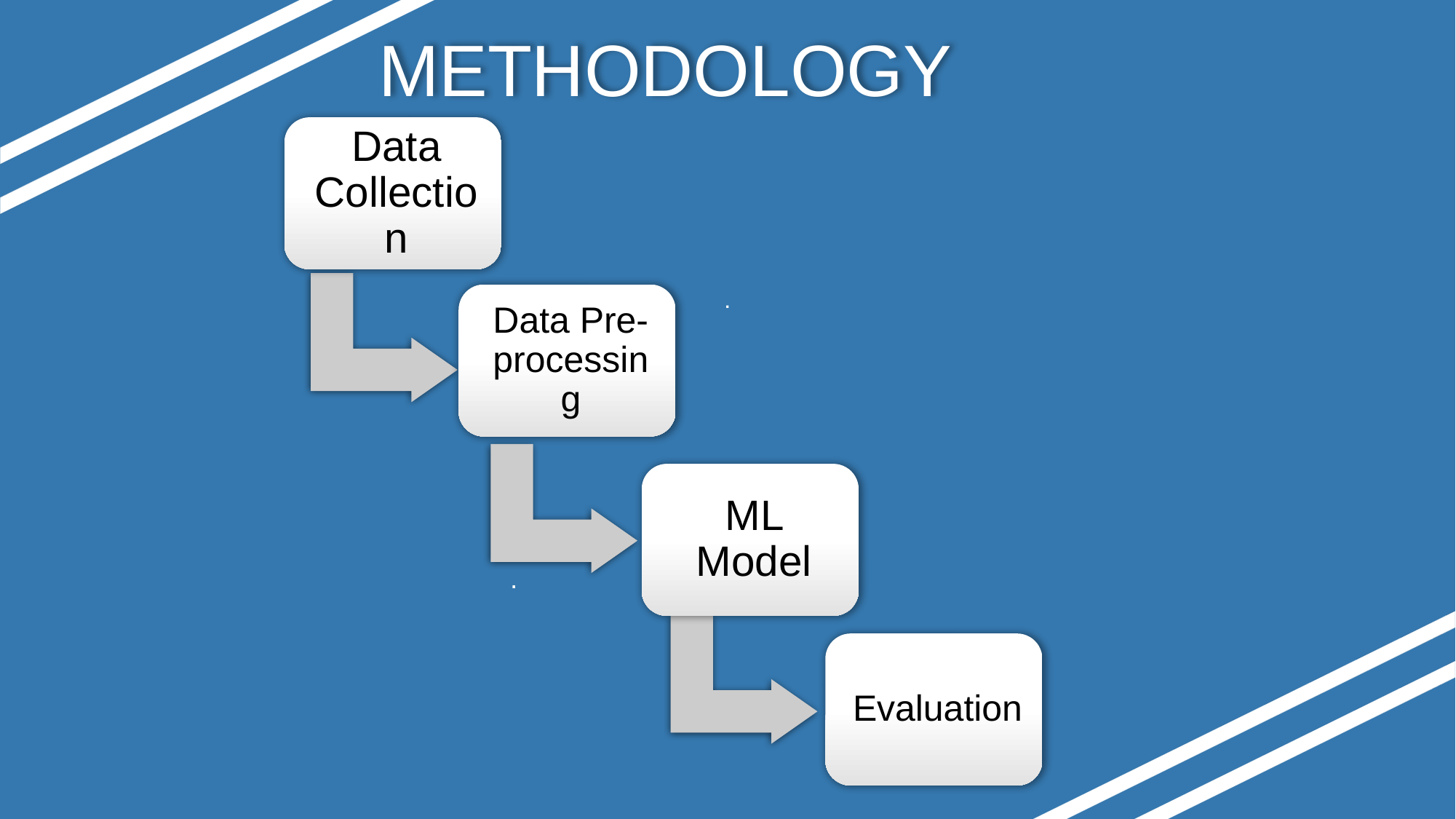

METHODOLOGY
Data Collection
Data Pre-processing
ML Model
Evaluation
# .
.